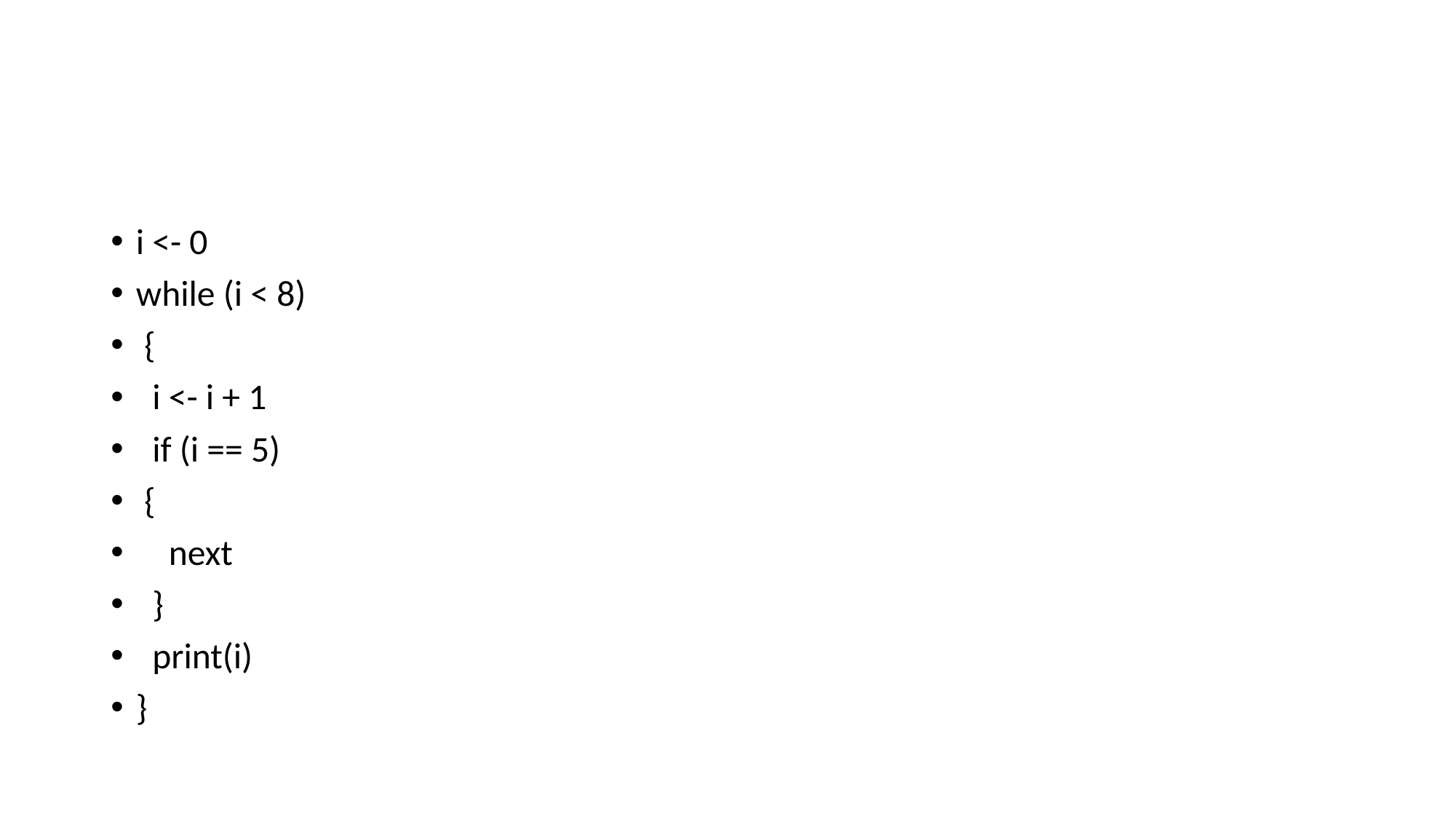

#
i <- 0
while (i < 8)
 {
  i <- i + 1
  if (i == 5)
 {
    next
  }
  print(i)
}